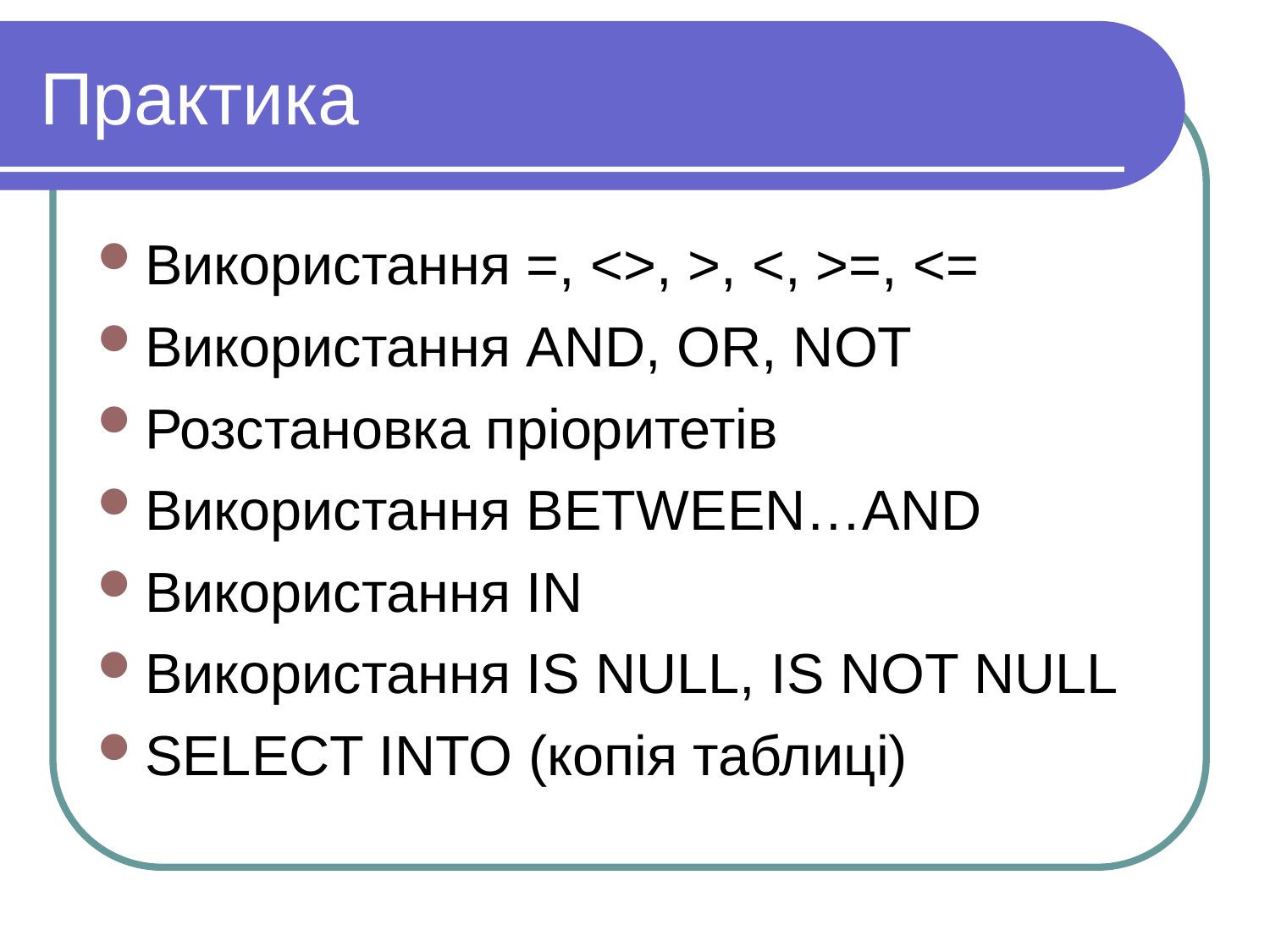

Практика
Використання =, <>, >, <, >=, <=
Використання AND, OR, NOT
Розстановка пріоритетів
Використання BETWEEN…AND
Використання IN
Використання IS NULL, IS NOT NULL
SELECT INTO (копія таблиці)